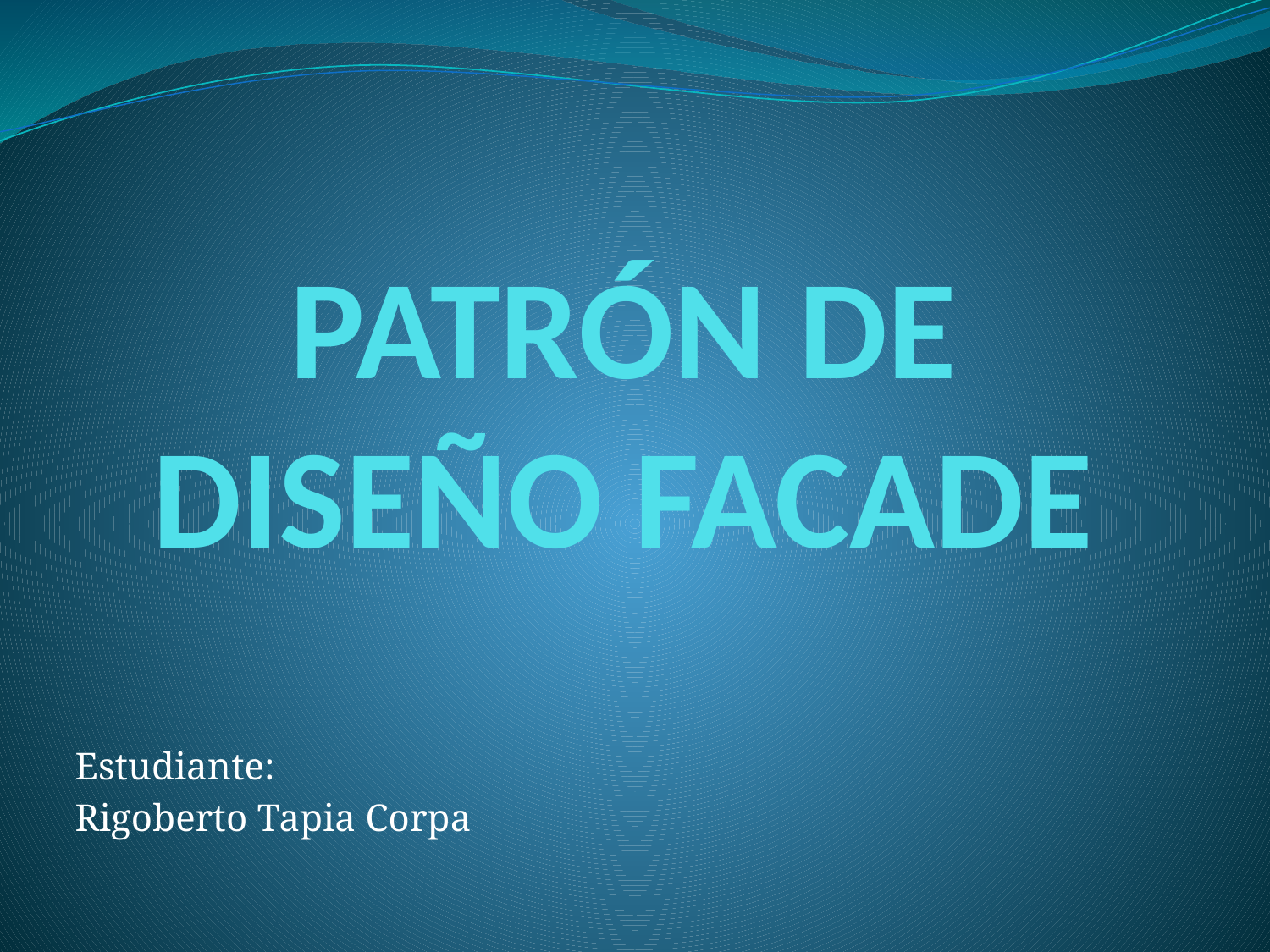

# PATRÓN DE DISEÑO FACADE
Estudiante:
Rigoberto Tapia Corpa